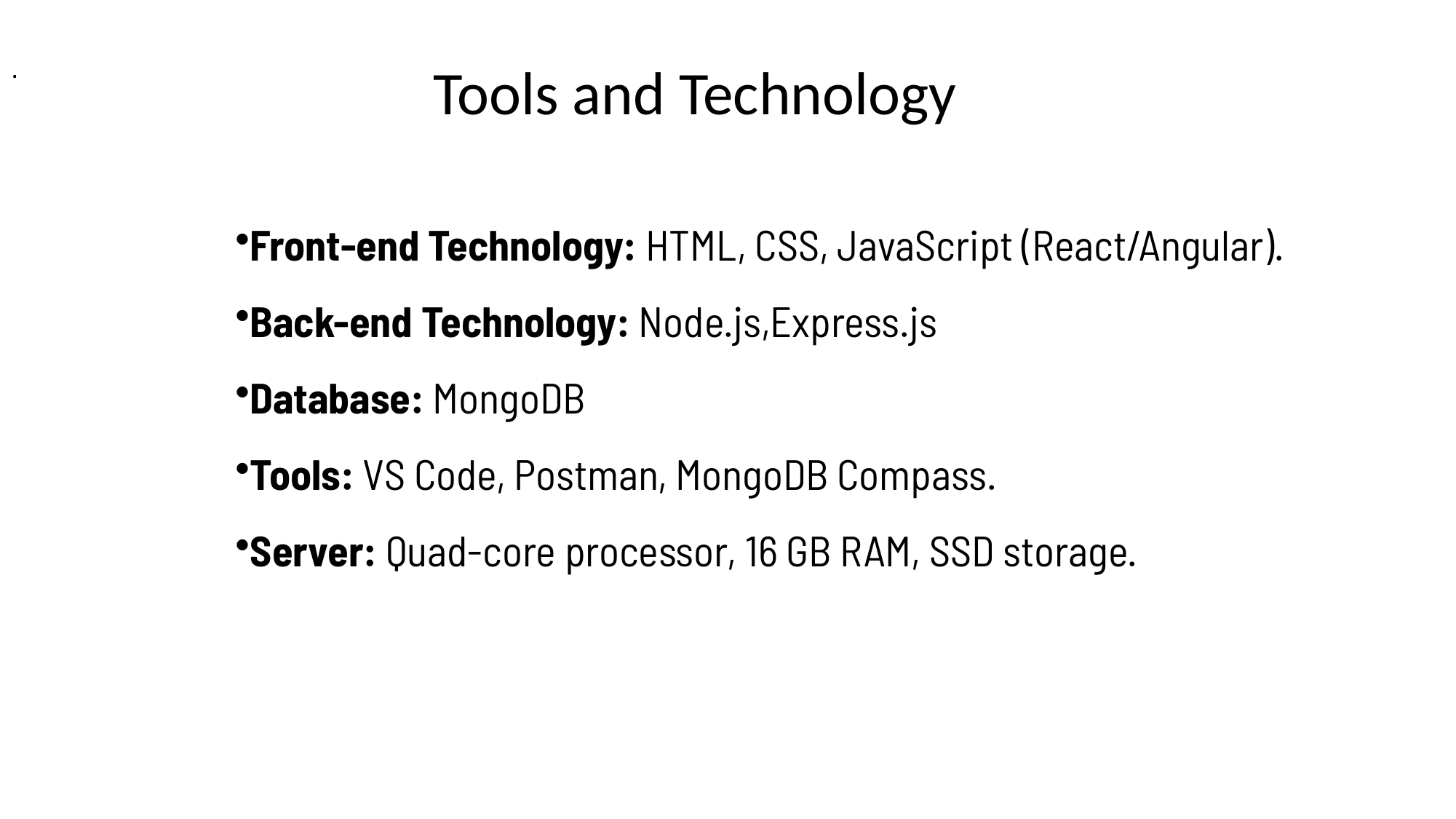

# Tools and Technology
.

Front-end Technology: HTML, CSS, JavaScript (React/Angular).
Back-end Technology: Node.js,Express.js
Database: MongoDB
Tools: VS Code, Postman, MongoDB Compass.
Server: Quad-core processor, 16 GB RAM, SSD storage.